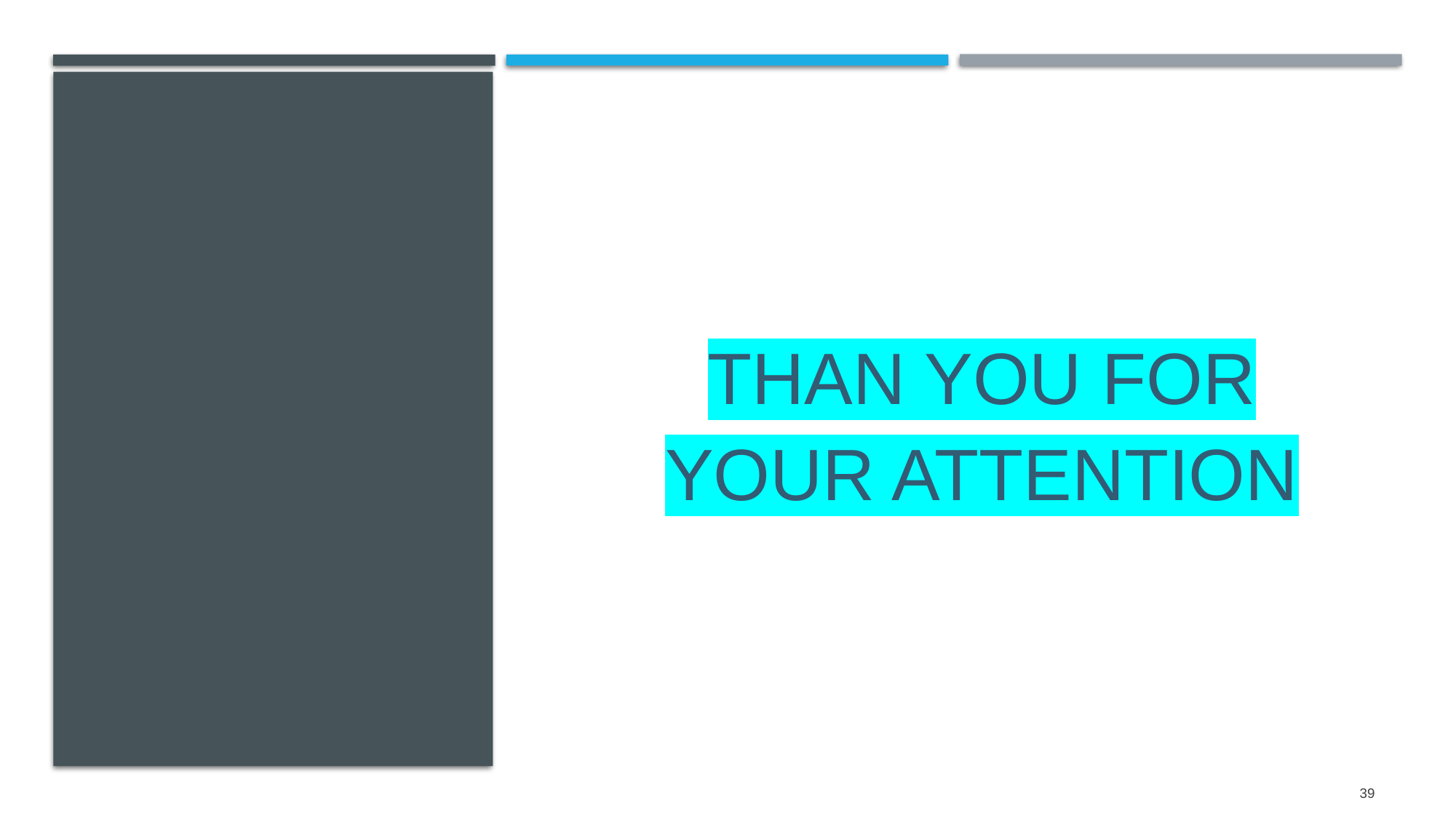

#
THAN YOU FOR YOUR ATTENTION

39